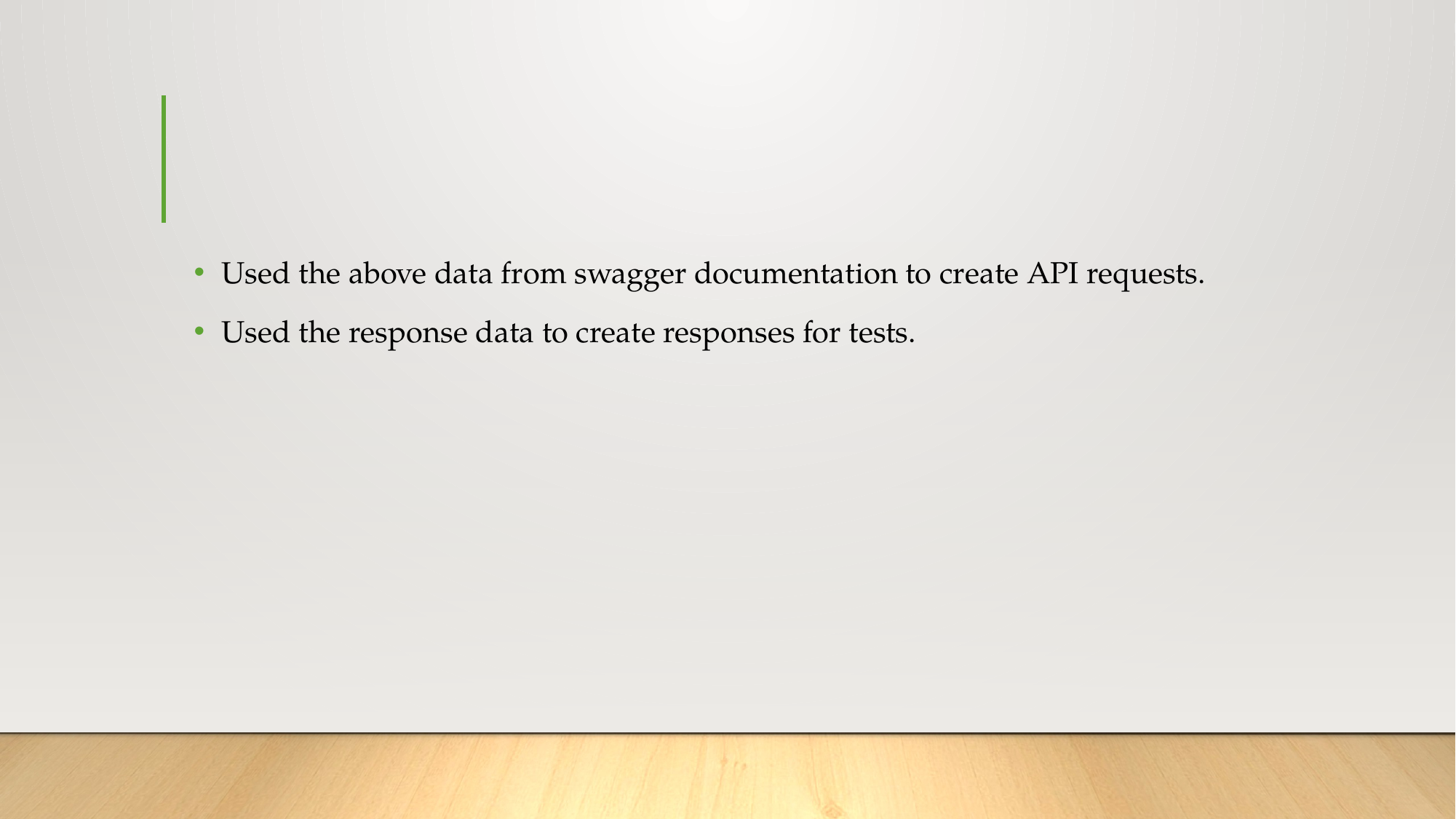

Used the above data from swagger documentation to create API requests.
Used the response data to create responses for tests.